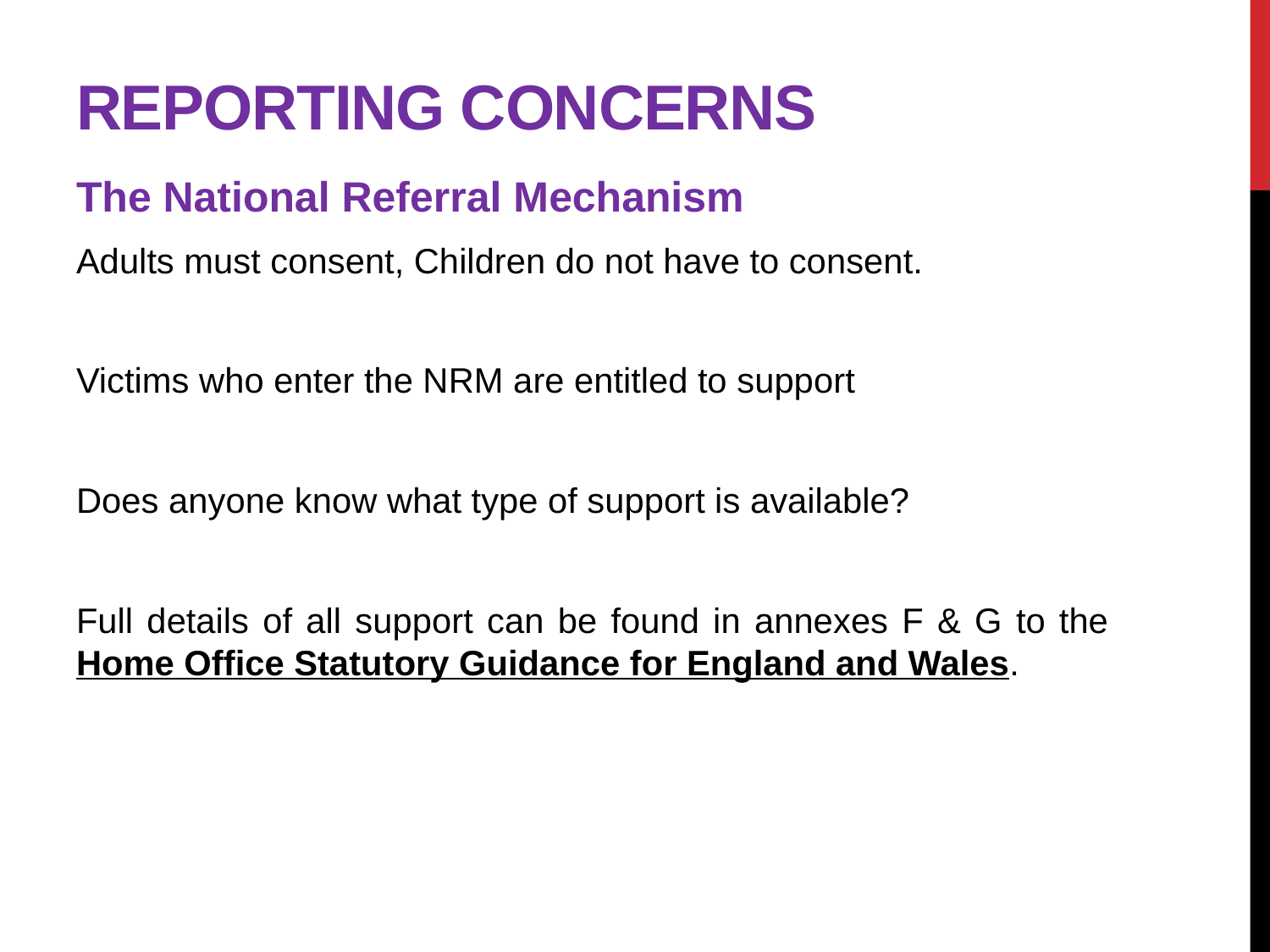

# Reporting Concerns
The National Referral Mechanism
Adults must consent, Children do not have to consent.

Victims who enter the NRM are entitled to support

Does anyone know what type of support is available?

Full details of all support can be found in annexes F & G to the Home Office Statutory Guidance for England and Wales.